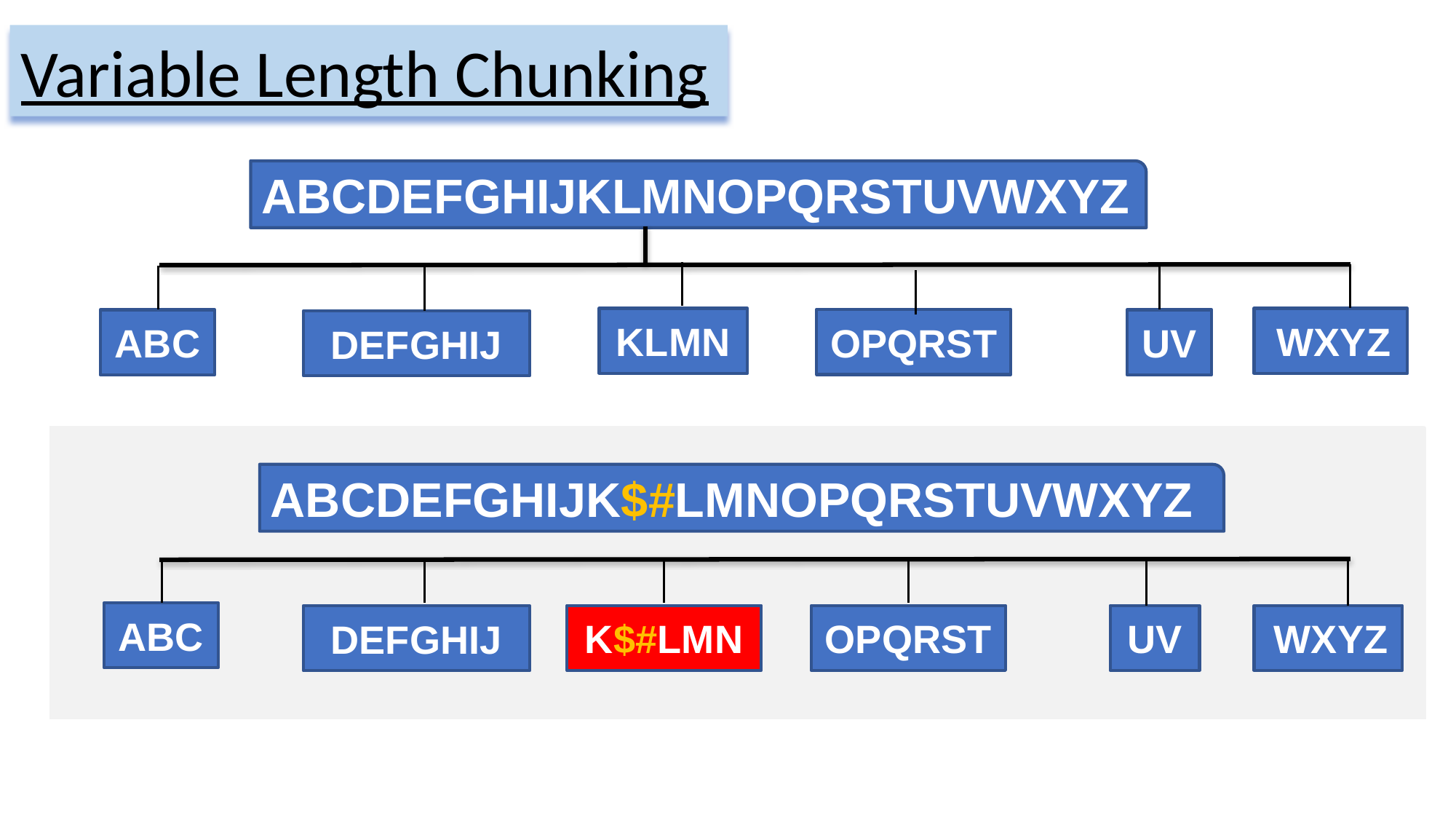

Variable Length Chunking

ABCDEFGHIJKLMNOPQRSTUVWXYZ

KLMN
 WXYZ
OPQRST
UV
ABC
DEFGHIJ

ABCDEFGHIJK$#LMNOPQRSTUVWXYZ

ABC
UV
 WXYZ
K$#LMN
OPQRST
DEFGHIJ